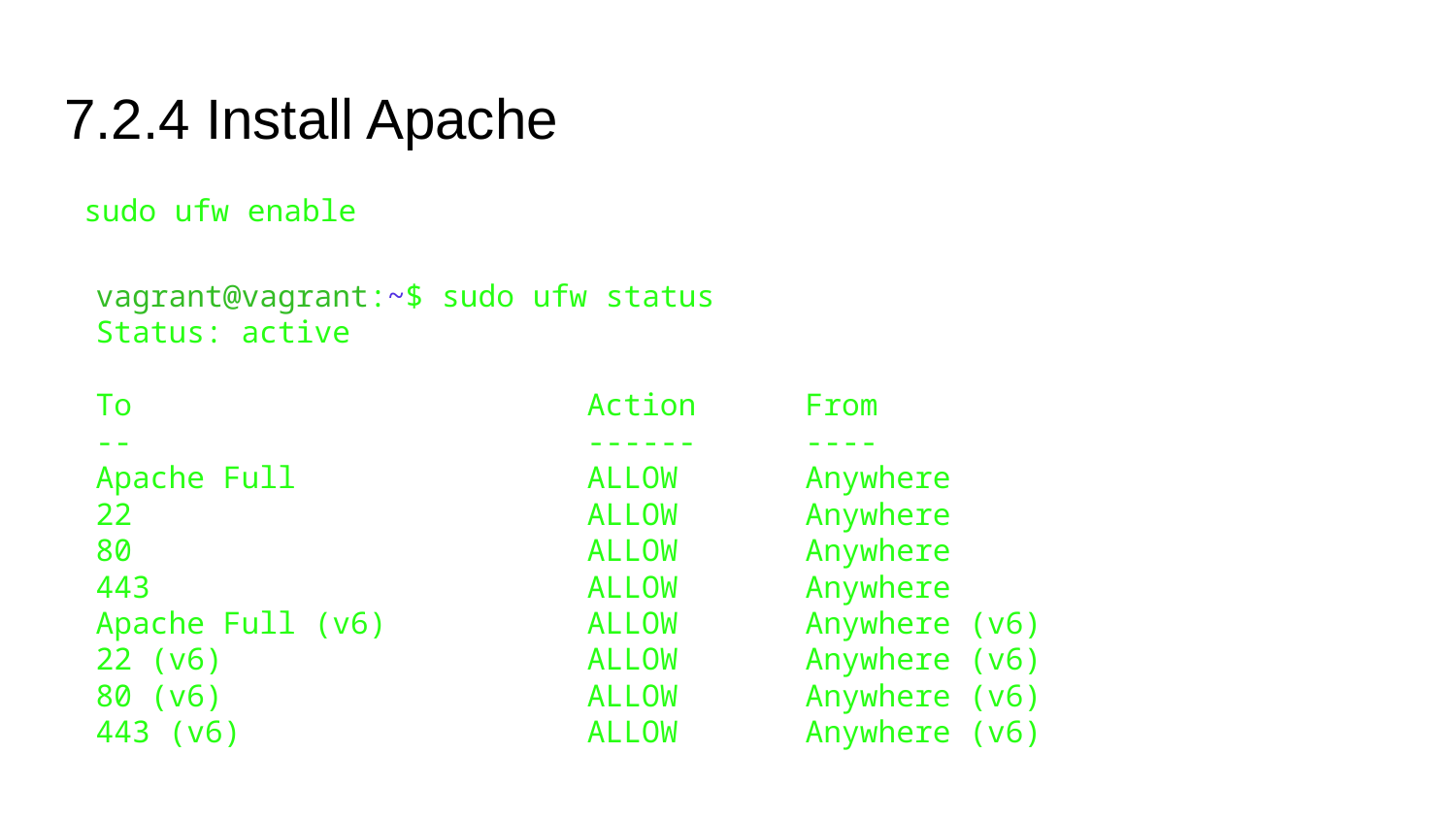

# 7.2.4 Install Apache
sudo ufw enable
vagrant@vagrant:~$ sudo ufw status
Status: active

To                         Action      From
--                         ------      ----
Apache Full                ALLOW       Anywhere
22                         ALLOW       Anywhere
80                         ALLOW       Anywhere
443                        ALLOW       Anywhere
Apache Full (v6)           ALLOW       Anywhere (v6)
22 (v6)                    ALLOW       Anywhere (v6)
80 (v6)                    ALLOW       Anywhere (v6)
443 (v6)                   ALLOW       Anywhere (v6)